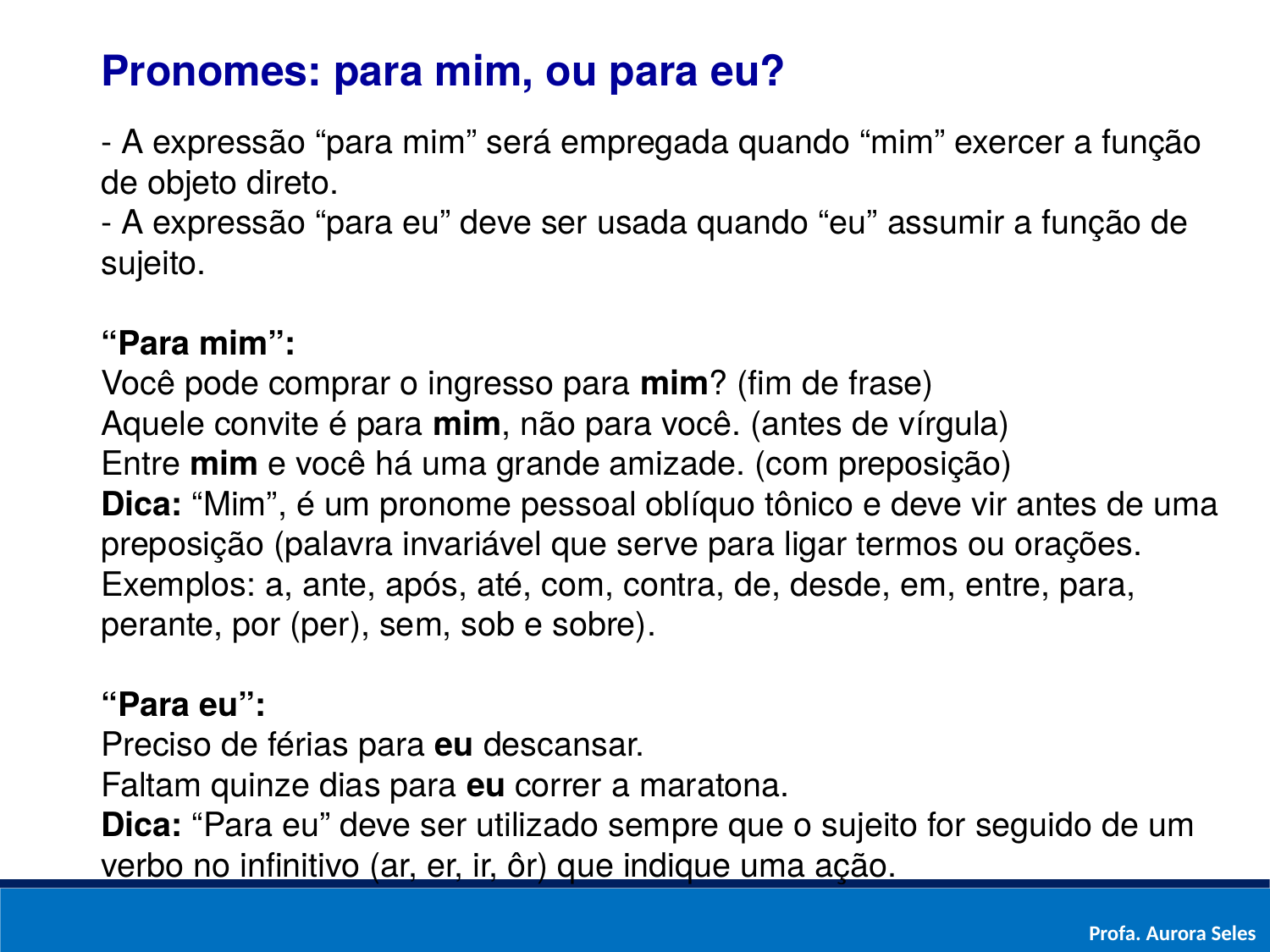

Pronomes: para mim, ou para eu?

- A expressão “para mim” será empregada quando “mim” exercer a função de objeto direto.
- A expressão “para eu” deve ser usada quando “eu” assumir a função de sujeito.

“Para mim”:
Você pode comprar o ingresso para mim? (fim de frase)
Aquele convite é para mim, não para você. (antes de vírgula)  
Entre mim e você há uma grande amizade. (com preposição)
Dica: “Mim”, é um pronome pessoal oblíquo tônico e deve vir antes de uma preposição (palavra invariável que serve para ligar termos ou orações. Exemplos: a, ante, após, até, com, contra, de, desde, em, entre, para, perante, por (per), sem, sob e sobre).

“Para eu”:
Preciso de férias para eu descansar.
Faltam quinze dias para eu correr a maratona.
Dica: “Para eu” deve ser utilizado sempre que o sujeito for seguido de um verbo no infinitivo (ar, er, ir, ôr) que indique uma ação.

Profa. Aurora Seles